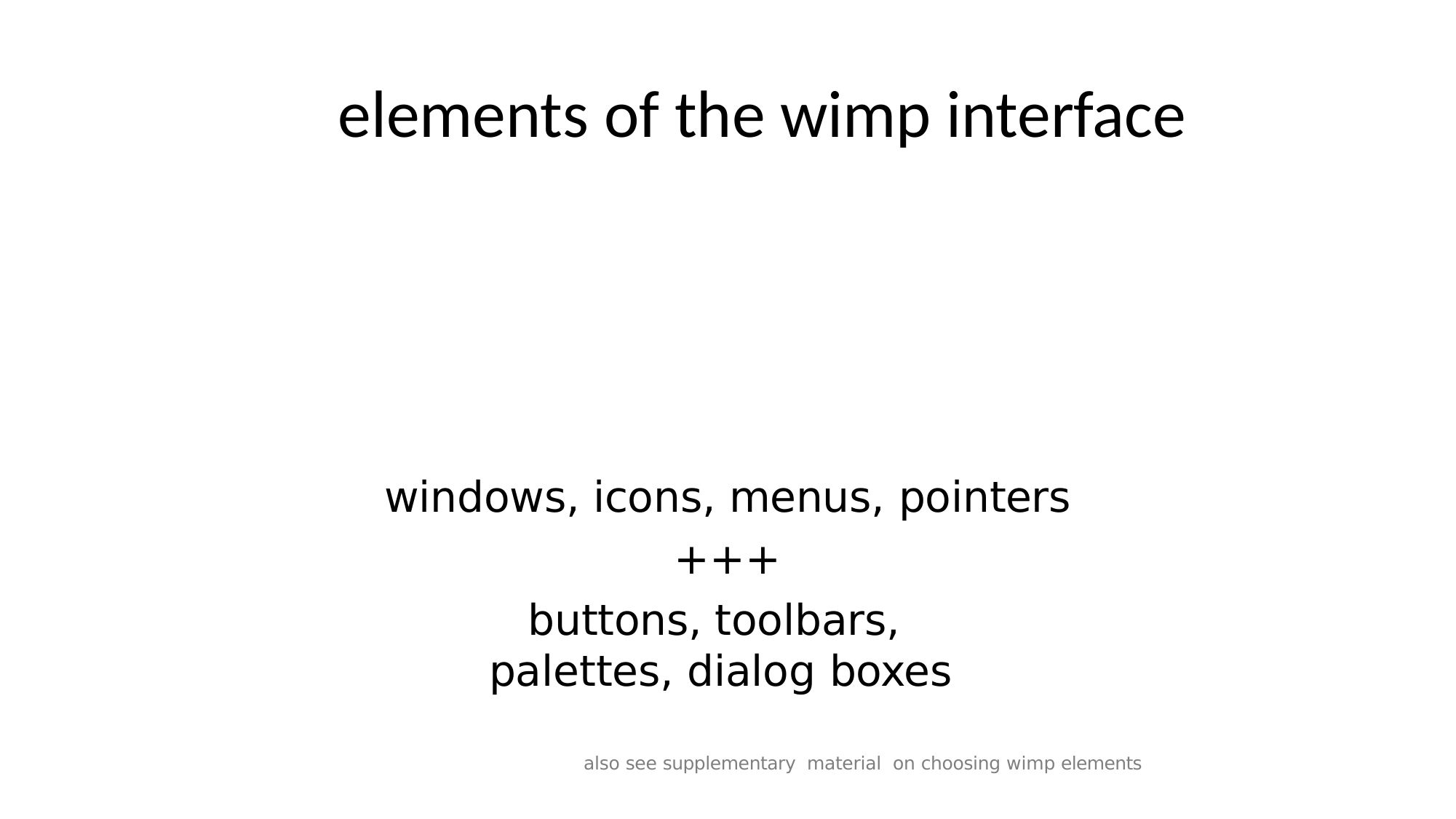

# elements of the wimp interface
windows, icons, menus, pointers
+++
buttons, toolbars,  palettes, dialog boxes
also see supplementary material  on choosing wimp elements